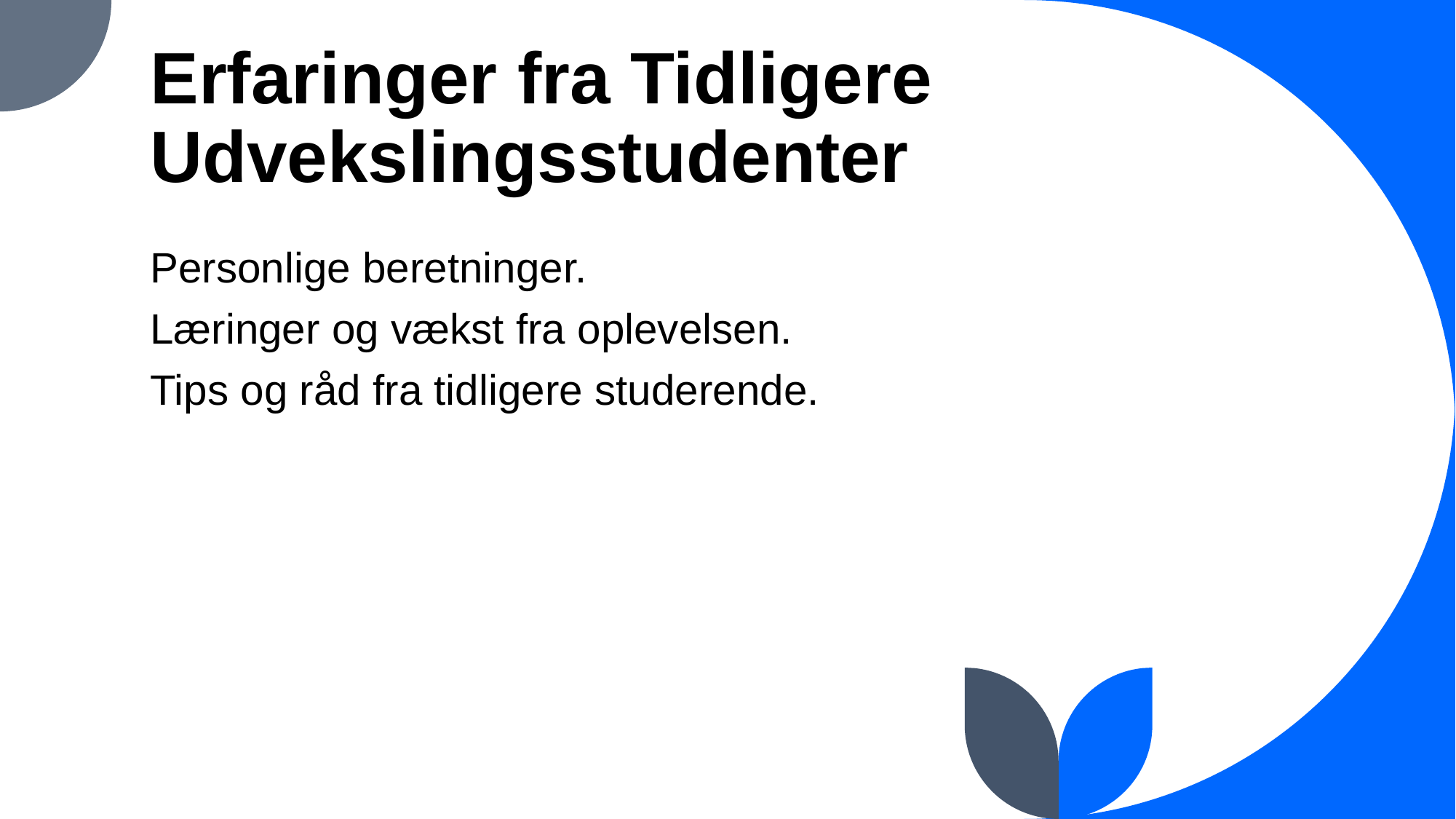

# Erfaringer fra Tidligere Udvekslingsstudenter
Personlige beretninger.
Læringer og vækst fra oplevelsen.
Tips og råd fra tidligere studerende.